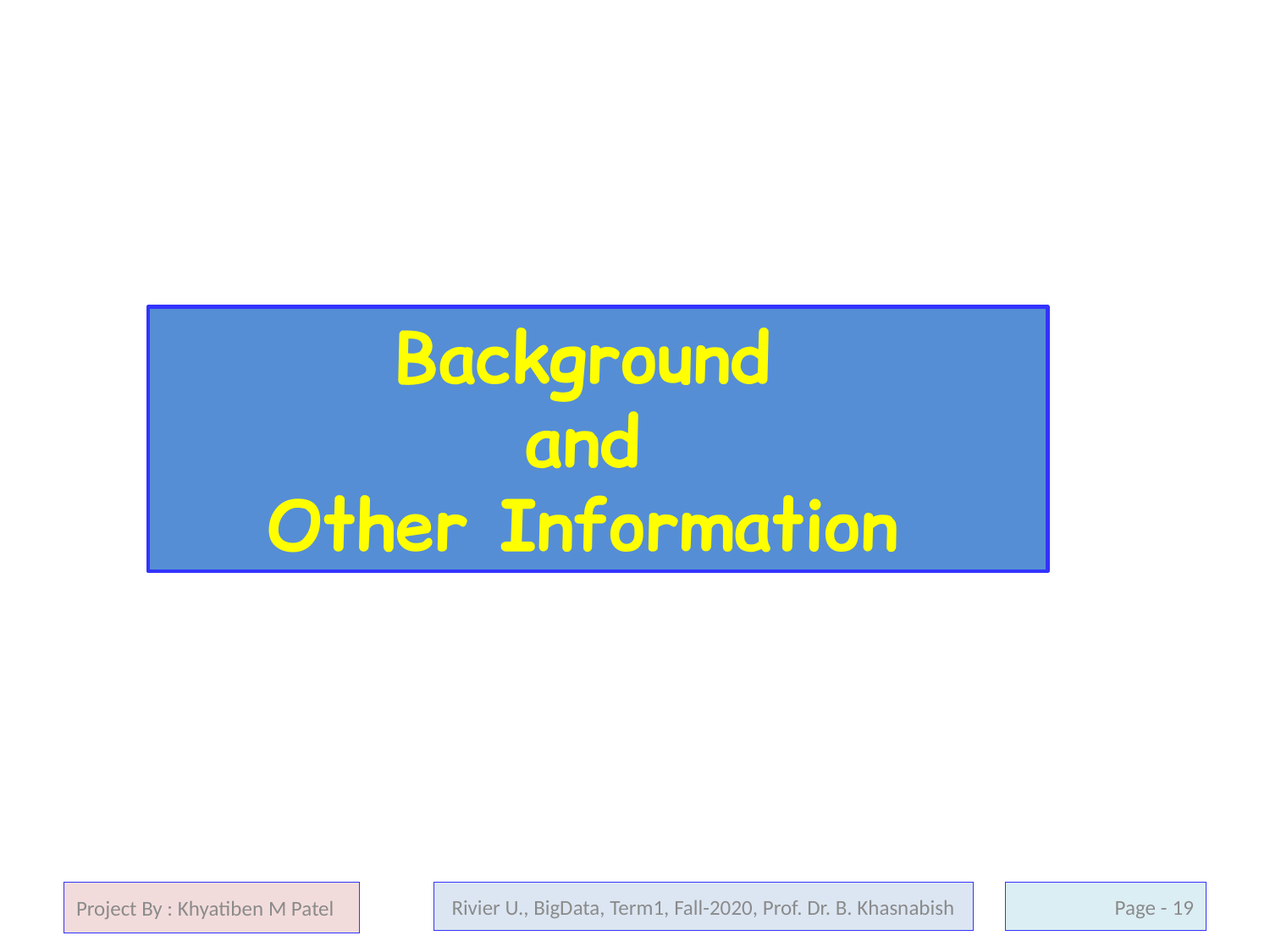

# Background and Other Information
Project By : Khyatiben M Patel
Rivier U., BigData, Term1, Fall-2020, Prof. Dr. B. Khasnabish
19